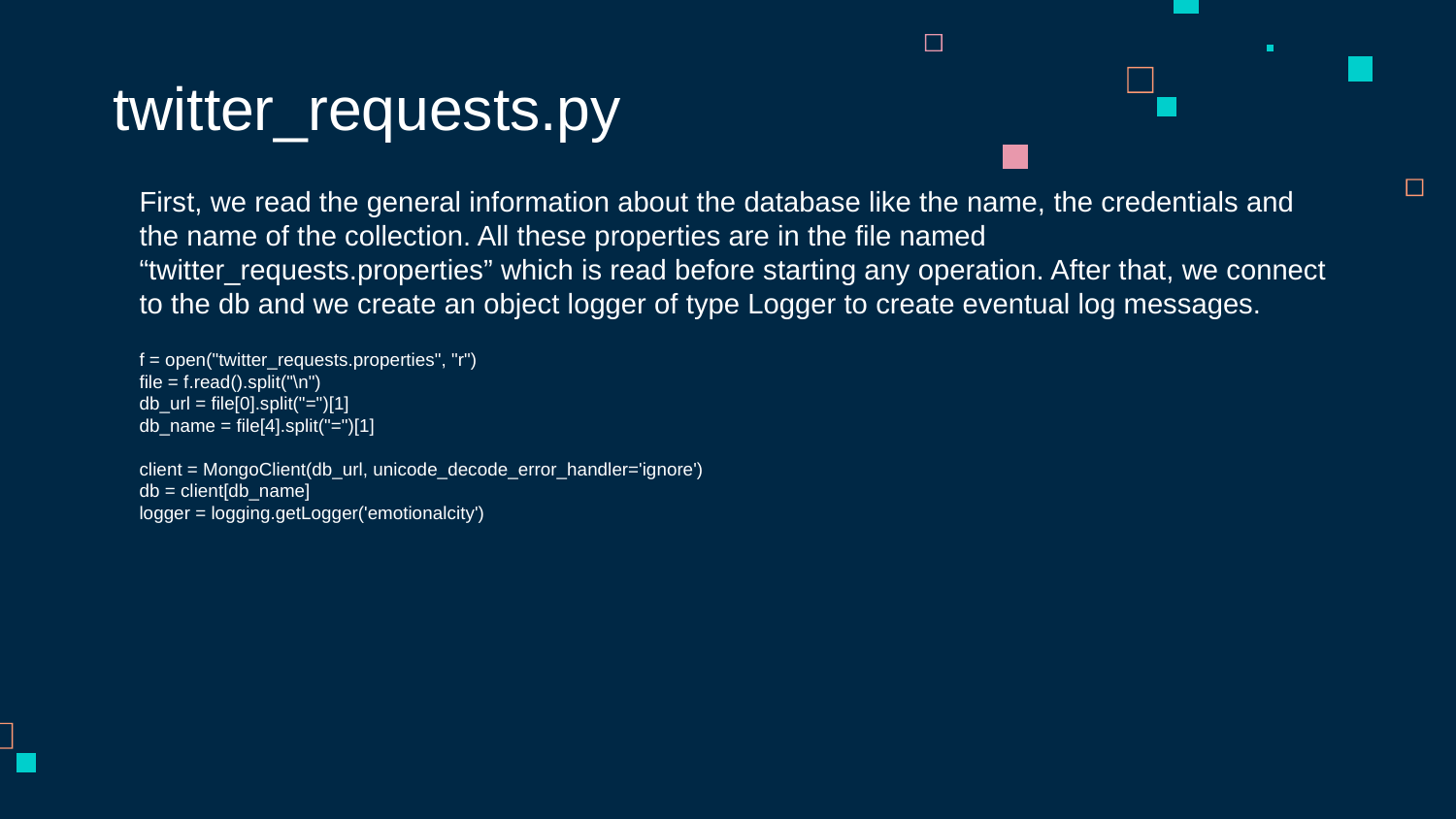

# twitter_requests.py
First, we read the general information about the database like the name, the credentials and the name of the collection. All these properties are in the file named “twitter_requests.properties” which is read before starting any operation. After that, we connect to the db and we create an object logger of type Logger to create eventual log messages.

f = open("twitter_requests.properties", "r")
file = f.read().split("\n")
db_url = file[0].split("=")[1]
db_name = file[4].split("=")[1]

client = MongoClient(db_url, unicode_decode_error_handler='ignore')
db = client[db_name]
logger = logging.getLogger('emotionalcity')